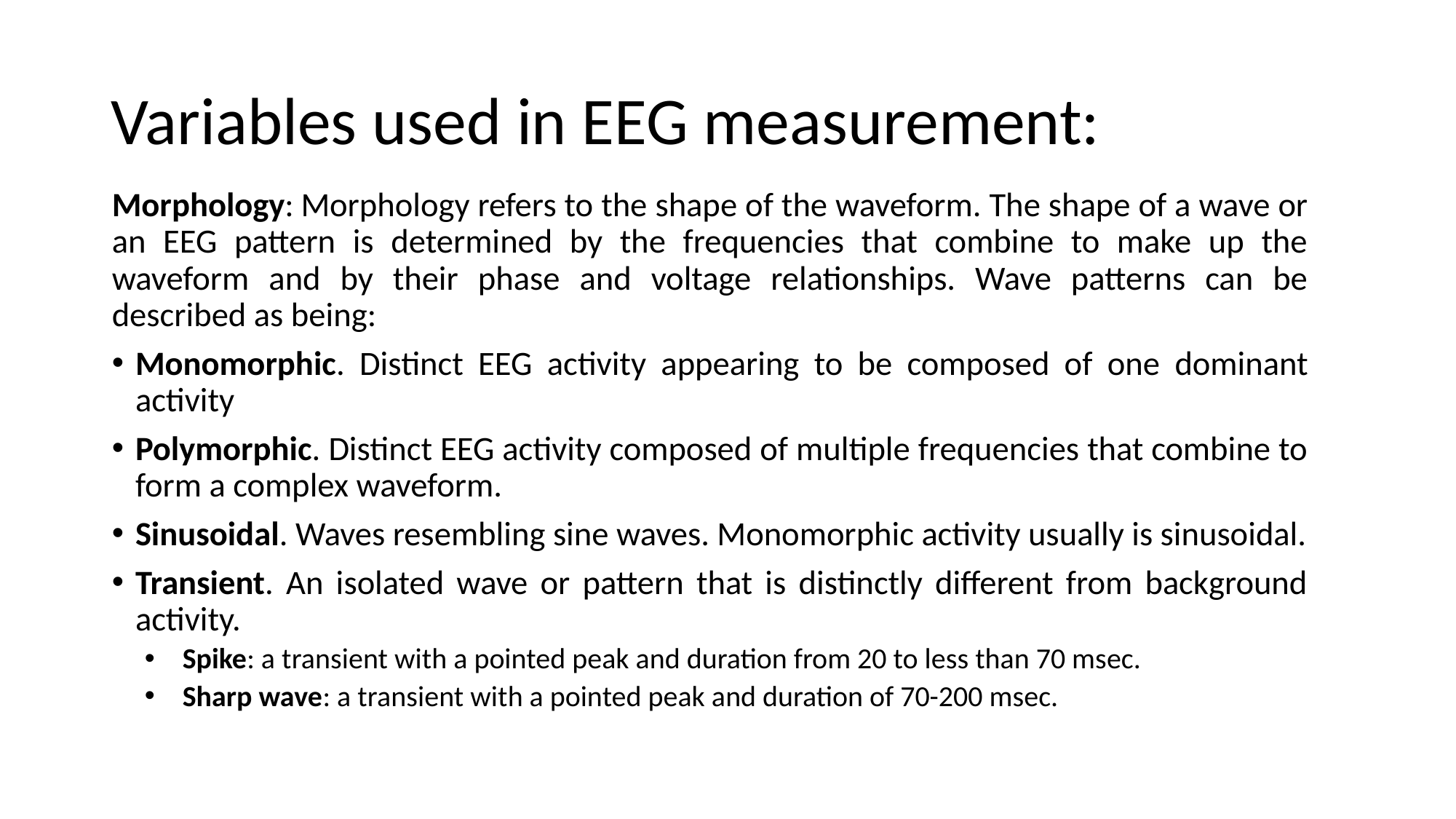

# Variables used in EEG measurement:
Morphology: Morphology refers to the shape of the waveform. The shape of a wave or an EEG pattern is determined by the frequencies that combine to make up the waveform and by their phase and voltage relationships. Wave patterns can be described as being:
Monomorphic. Distinct EEG activity appearing to be composed of one dominant activity
Polymorphic. Distinct EEG activity composed of multiple frequencies that combine to form a complex waveform.
Sinusoidal. Waves resembling sine waves. Monomorphic activity usually is sinusoidal.
Transient. An isolated wave or pattern that is distinctly different from background activity.
Spike: a transient with a pointed peak and duration from 20 to less than 70 msec.
Sharp wave: a transient with a pointed peak and duration of 70-200 msec.